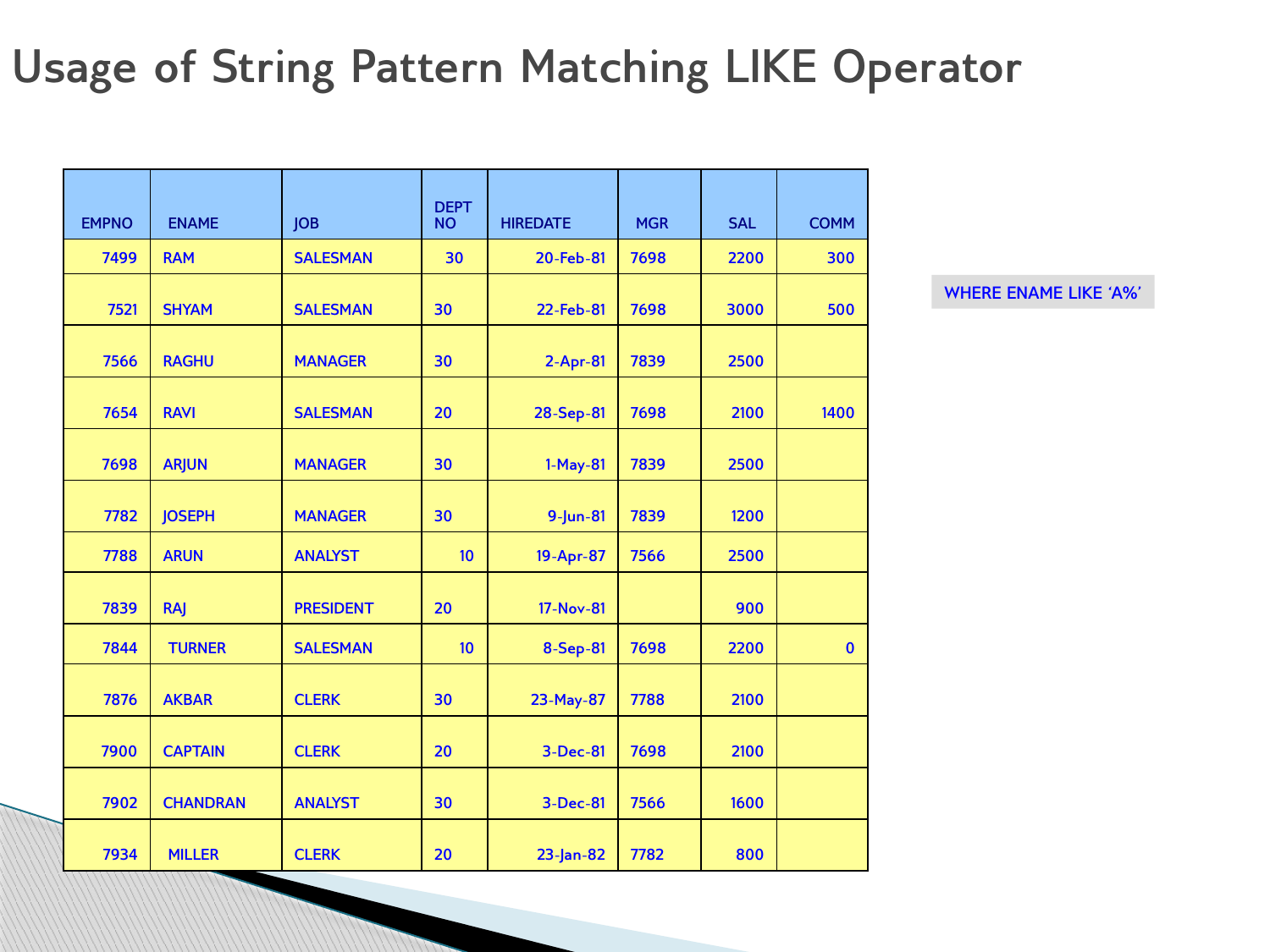

# Usage of String Pattern Matching LIKE Operator
| EMPNO | ENAME | JOB | DEPTNO | HIREDATE | MGR | SAL | COMM |
| --- | --- | --- | --- | --- | --- | --- | --- |
| 7499 | RAM | SALESMAN | 30 | 20-Feb-81 | 7698 | 2200 | 300 |
| 7521 | SHYAM | SALESMAN | 30 | 22-Feb-81 | 7698 | 3000 | 500 |
| 7566 | RAGHU | MANAGER | 30 | 2-Apr-81 | 7839 | 2500 |  |
| 7654 | RAVI | SALESMAN | 20 | 28-Sep-81 | 7698 | 2100 | 1400 |
| 7698 | ARJUN | MANAGER | 30 | 1-May-81 | 7839 | 2500 |  |
| 7782 | JOSEPH | MANAGER | 30 | 9-Jun-81 | 7839 | 1200 |  |
| 7788 | ARUN | ANALYST | 10 | 19-Apr-87 | 7566 | 2500 |  |
| 7839 | RAJ | PRESIDENT | 20 | 17-Nov-81 |  | 900 |  |
| 7844 | TURNER | SALESMAN | 10 | 8-Sep-81 | 7698 | 2200 | 0 |
| 7876 | AKBAR | CLERK | 30 | 23-May-87 | 7788 | 2100 |  |
| 7900 | CAPTAIN | CLERK | 20 | 3-Dec-81 | 7698 | 2100 |  |
| 7902 | CHANDRAN | ANALYST | 30 | 3-Dec-81 | 7566 | 1600 |  |
| 7934 | MILLER | CLERK | 20 | 23-Jan-82 | 7782 | 800 |  |
| EMPNO | ENAME | JOB | DEPTNO | HIREDATE | MGR | SAL | COMM |
| --- | --- | --- | --- | --- | --- | --- | --- |
| 7499 | RAM | SALESMAN | 30 | 20-Feb-81 | 7698 | 2200 | 300 |
| 7521 | SHYAM | SALESMAN | 30 | 22-Feb-81 | 7698 | 3000 | 500 |
| 7566 | RAGHU | MANAGER | 30 | 2-Apr-81 | 7839 | 2500 |  |
| 7654 | RAVI | SALESMAN | 20 | 28-Sep-81 | 7698 | 2100 | 1400 |
| 7698 | ARJUN | MANAGER | 30 | 1-May-81 | 7839 | 2500 |  |
| 7782 | JOSEPH | MANAGER | 30 | 9-Jun-81 | 7839 | 1200 |  |
| 7788 | ARUN | ANALYST | 10 | 19-Apr-87 | 7566 | 2500 |  |
| 7839 | RAJ | PRESIDENT | 20 | 17-Nov-81 |  | 900 |  |
| 7844 | TURNER | SALESMAN | 10 | 8-Sep-81 | 7698 | 2200 | 0 |
| 7876 | AKBAR | CLERK | 30 | 23-May-87 | 7788 | 2100 |  |
| 7900 | CAPTAIN | CLERK | 20 | 3-Dec-81 | 7698 | 2100 |  |
| 7902 | CHANDRAN | ANALYST | 30 | 3-Dec-81 | 7566 | 1600 |  |
| 7934 | MILLER | CLERK | 20 | 23-Jan-82 | 7782 | 800 |  |
Select empno, ename, job, deptno,
   hiredate, mgr, sal, comm
from emp
WHERE ENAME LIKE ‘A%’